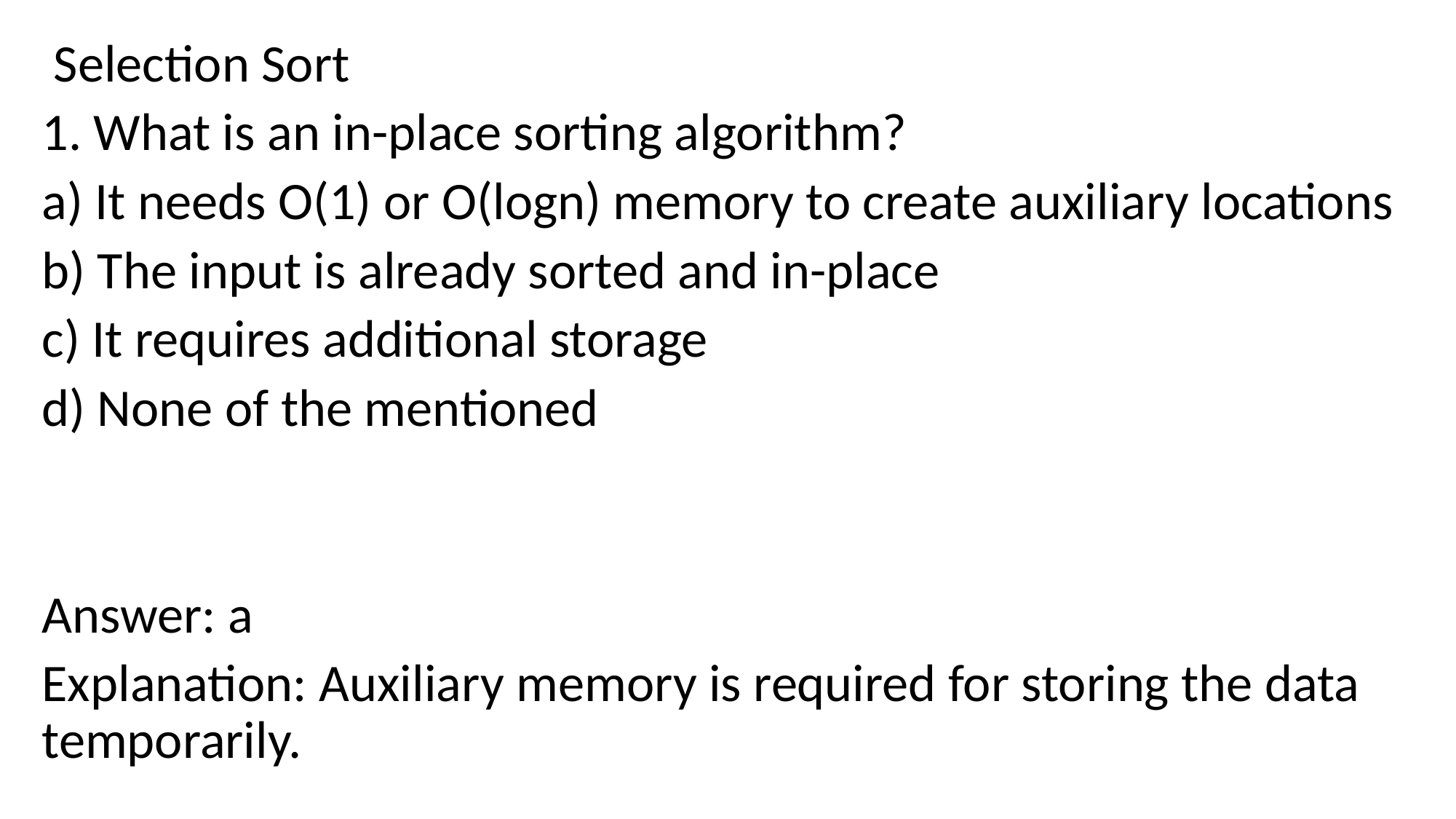

Selection Sort
1. What is an in-place sorting algorithm?
a) It needs O(1) or O(logn) memory to create auxiliary locations
b) The input is already sorted and in-place
c) It requires additional storage
d) None of the mentioned

Answer: a
Explanation: Auxiliary memory is required for storing the data temporarily.